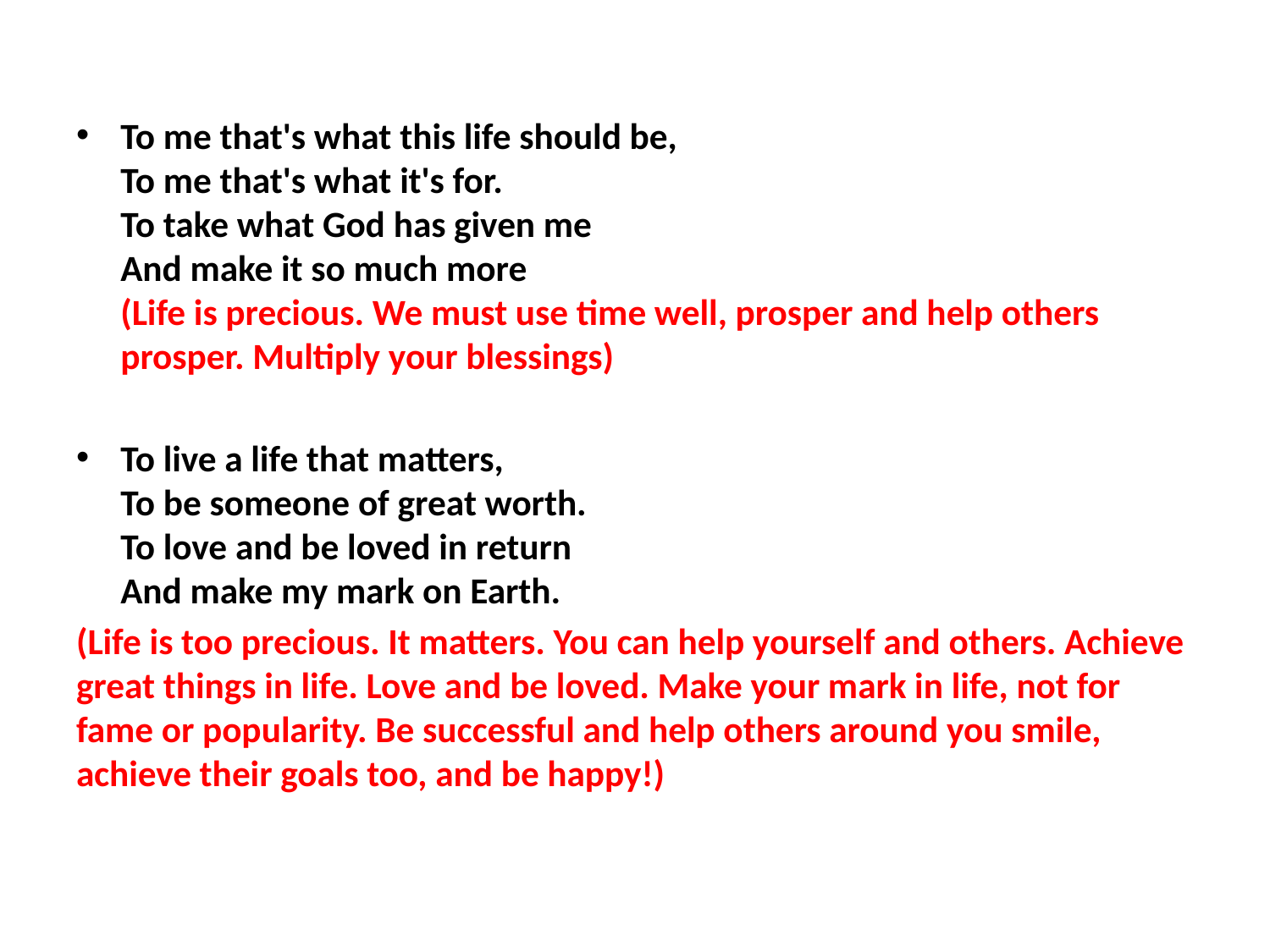

#
To me that's what this life should be,
To me that's what it's for.
To take what God has given me
And make it so much more
(Life is precious. We must use time well, prosper and help others prosper. Multiply your blessings)

To live a life that matters,
To be someone of great worth.
To love and be loved in return
And make my mark on Earth.
(Life is too precious. It matters. You can help yourself and others. Achieve great things in life. Love and be loved. Make your mark in life, not for fame or popularity. Be successful and help others around you smile, achieve their goals too, and be happy!)